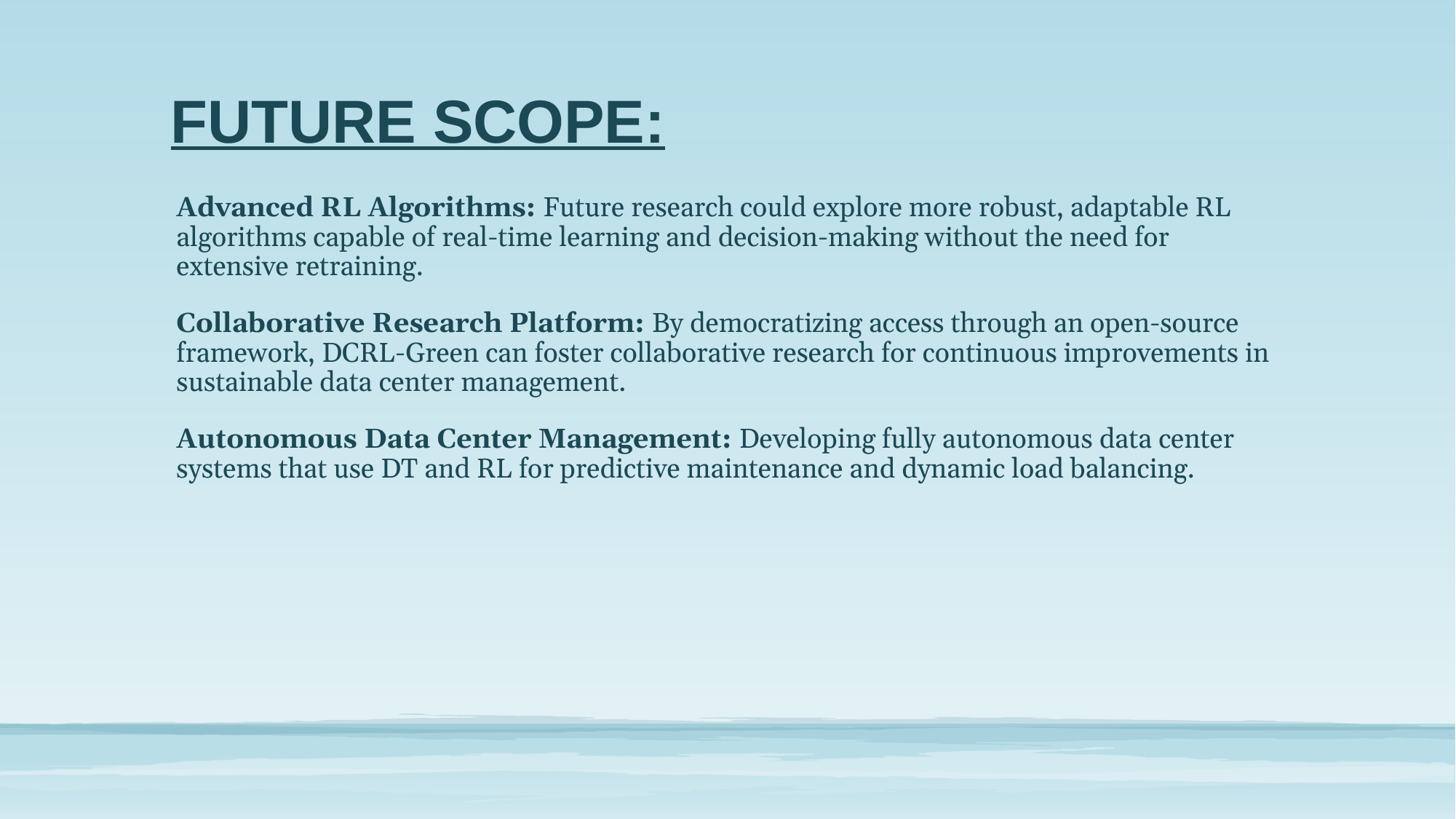

# FUTURE SCOPE:
Advanced RL Algorithms: Future research could explore more robust, adaptable RL algorithms capable of real-time learning and decision-making without the need for extensive retraining.
Collaborative Research Platform: By democratizing access through an open-source framework, DCRL-Green can foster collaborative research for continuous improvements in sustainable data center management.
Autonomous Data Center Management: Developing fully autonomous data center systems that use DT and RL for predictive maintenance and dynamic load balancing.